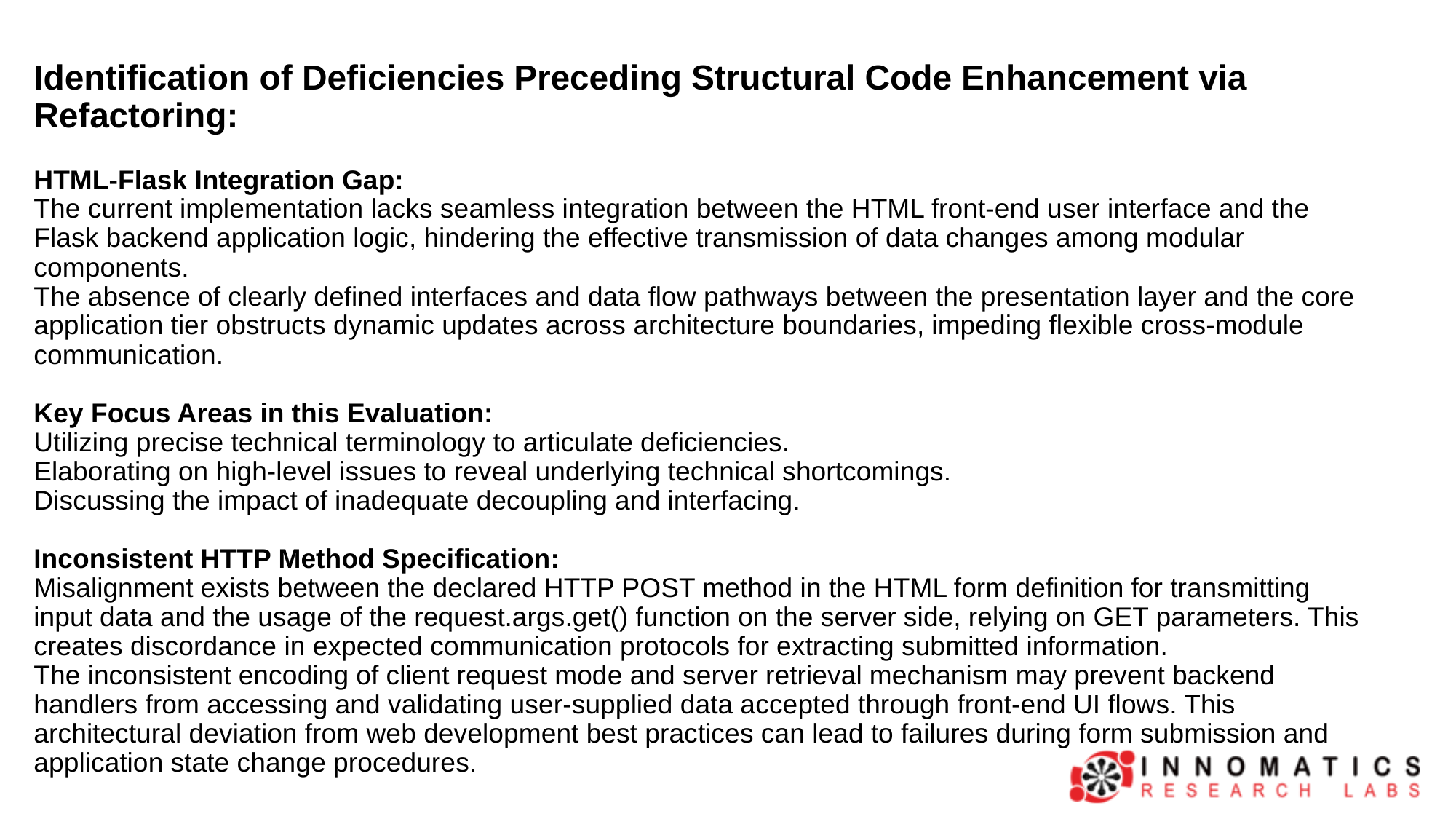

# Identification of Deficiencies Preceding Structural Code Enhancement via Refactoring: HTML-Flask Integration Gap: The current implementation lacks seamless integration between the HTML front-end user interface and the Flask backend application logic, hindering the effective transmission of data changes among modular components. The absence of clearly defined interfaces and data flow pathways between the presentation layer and the core application tier obstructs dynamic updates across architecture boundaries, impeding flexible cross-module communication. Key Focus Areas in this Evaluation: Utilizing precise technical terminology to articulate deficiencies. Elaborating on high-level issues to reveal underlying technical shortcomings. Discussing the impact of inadequate decoupling and interfacing. Inconsistent HTTP Method Specification: Misalignment exists between the declared HTTP POST method in the HTML form definition for transmitting input data and the usage of the request.args.get() function on the server side, relying on GET parameters. This creates discordance in expected communication protocols for extracting submitted information. The inconsistent encoding of client request mode and server retrieval mechanism may prevent backend handlers from accessing and validating user-supplied data accepted through front-end UI flows. This architectural deviation from web development best practices can lead to failures during form submission and application state change procedures.